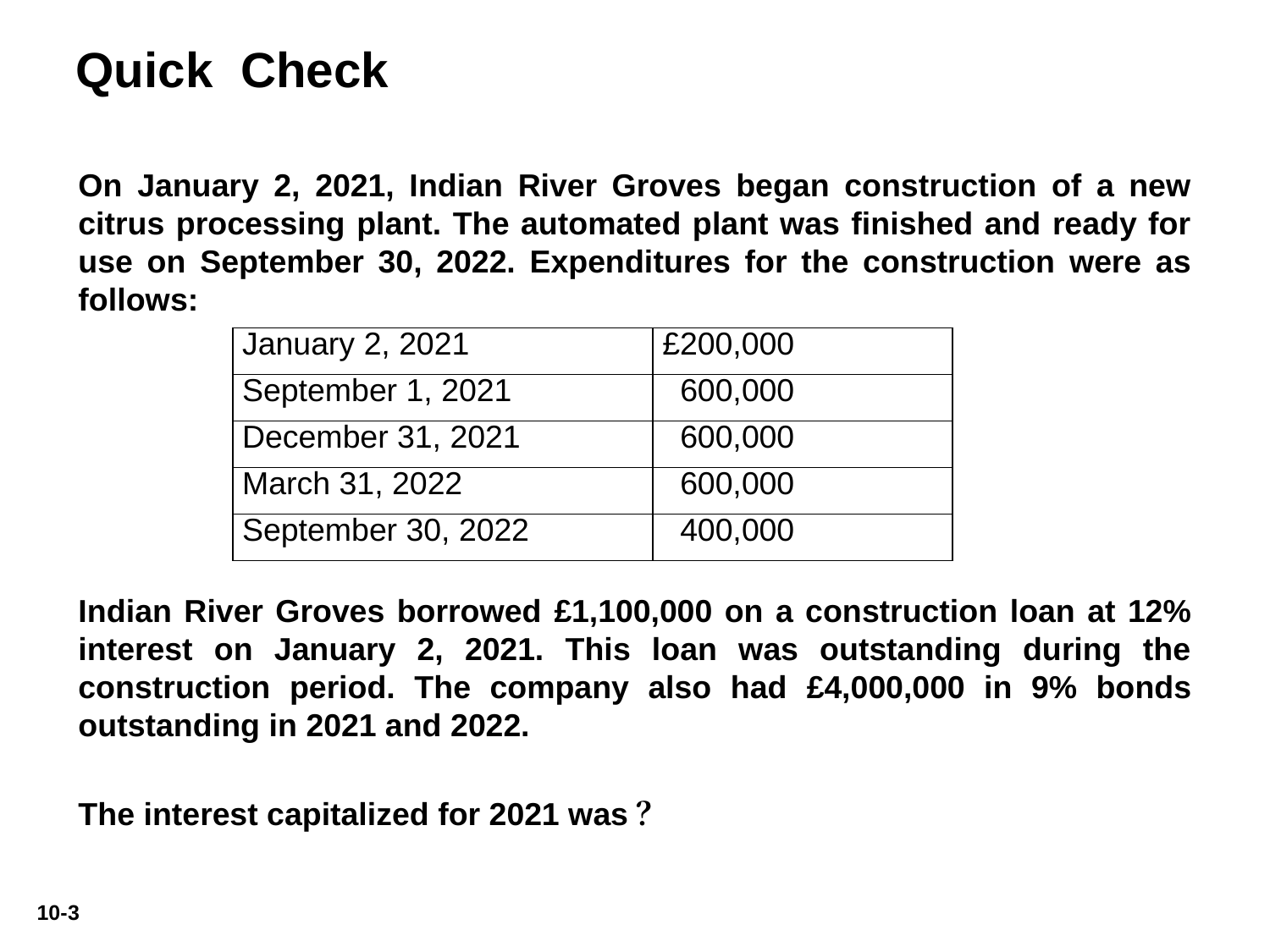

Quick  Check
On January 2, 2021, Indian River Groves began construction of a new citrus processing plant. The automated plant was finished and ready for use on September 30, 2022. Expenditures for the construction were as follows:

Indian River Groves borrowed £1,100,000 on a construction loan at 12% interest on January 2, 2021. This loan was outstanding during the construction period. The company also had £4,000,000 in 9% bonds outstanding in 2021 and 2022.

The interest capitalized for 2021 was？
| January 2, 2021 | £200,000 |
| --- | --- |
| September 1, 2021 | 600,000 |
| December 31, 2021 | 600,000 |
| March 31, 2022 | 600,000 |
| September 30, 2022 | 400,000 |